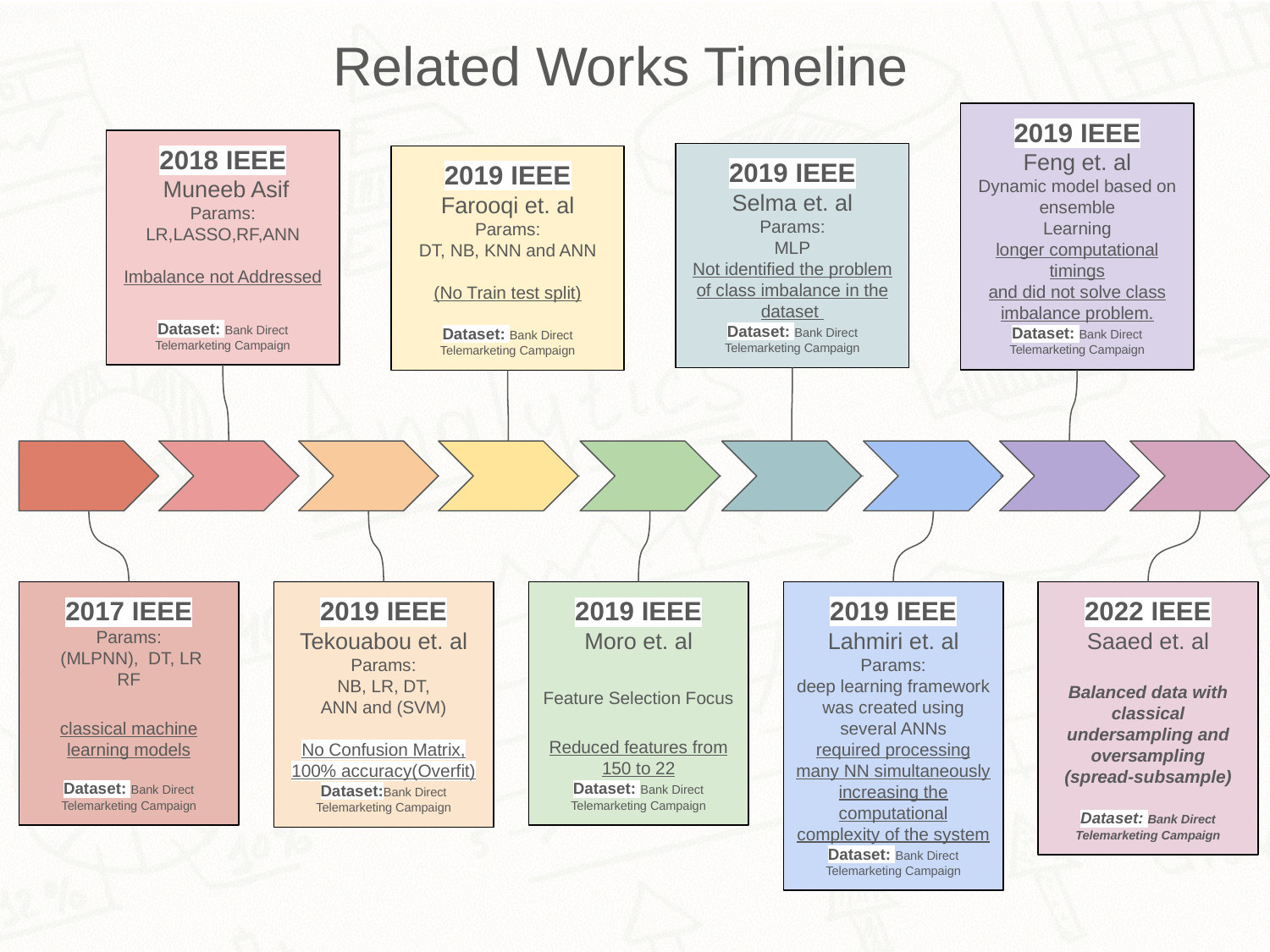

Related Works Timeline
2019 IEEE
Feng et. al
Dynamic model based on ensemble
Learning
longer computational timings
and did not solve class imbalance problem.
Dataset: Bank Direct Telemarketing Campaign
2018 IEEE
 Muneeb Asif
Params:
LR,LASSO,RF,ANN

Imbalance not Addressed

Dataset: Bank Direct Telemarketing Campaign
2019 IEEE
Selma et. al
Params:
MLP
Not identified the problem of class imbalance in the dataset
Dataset: Bank Direct Telemarketing Campaign
2019 IEEE
Farooqi et. al
Params:
DT, NB, KNN and ANN

(No Train test split)

Dataset: Bank Direct Telemarketing Campaign

2017 IEEE
Params:
 (MLPNN),  DT, LR
RF

classical machine learning models

Dataset: Bank Direct Telemarketing Campaign
2019 IEEE
Tekouabou et. al
Params:
NB, LR, DT,
ANN and (SVM)

No Confusion Matrix, 100% accuracy(Overfit)
Dataset:Bank Direct Telemarketing Campaign
2019 IEEE
Moro et. al

Feature Selection Focus

Reduced features from 150 to 22
Dataset: Bank Direct Telemarketing Campaign
2019 IEEE
Lahmiri et. al
Params:
deep learning framework
was created using several ANNs
required processing many NN simultaneously increasing the computational complexity of the system
Dataset: Bank Direct Telemarketing Campaign
2022 IEEE
Saaed et. al

Balanced data with classical undersampling and oversampling
(spread-subsample)

Dataset: Bank Direct Telemarketing Campaign